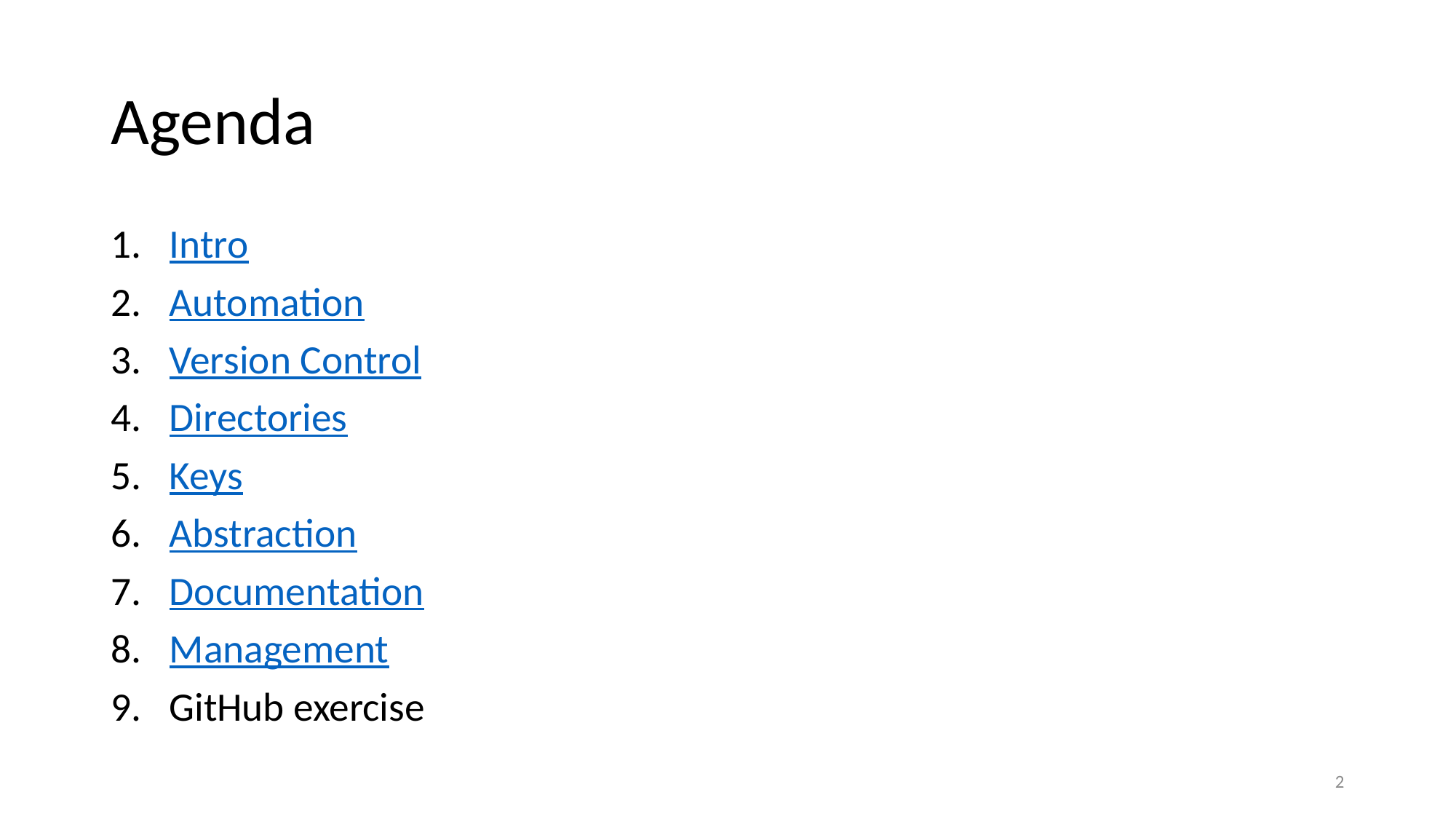

# Agenda
Intro
Automation
Version Control
Directories
Keys
Abstraction
Documentation
Management
GitHub exercise
2